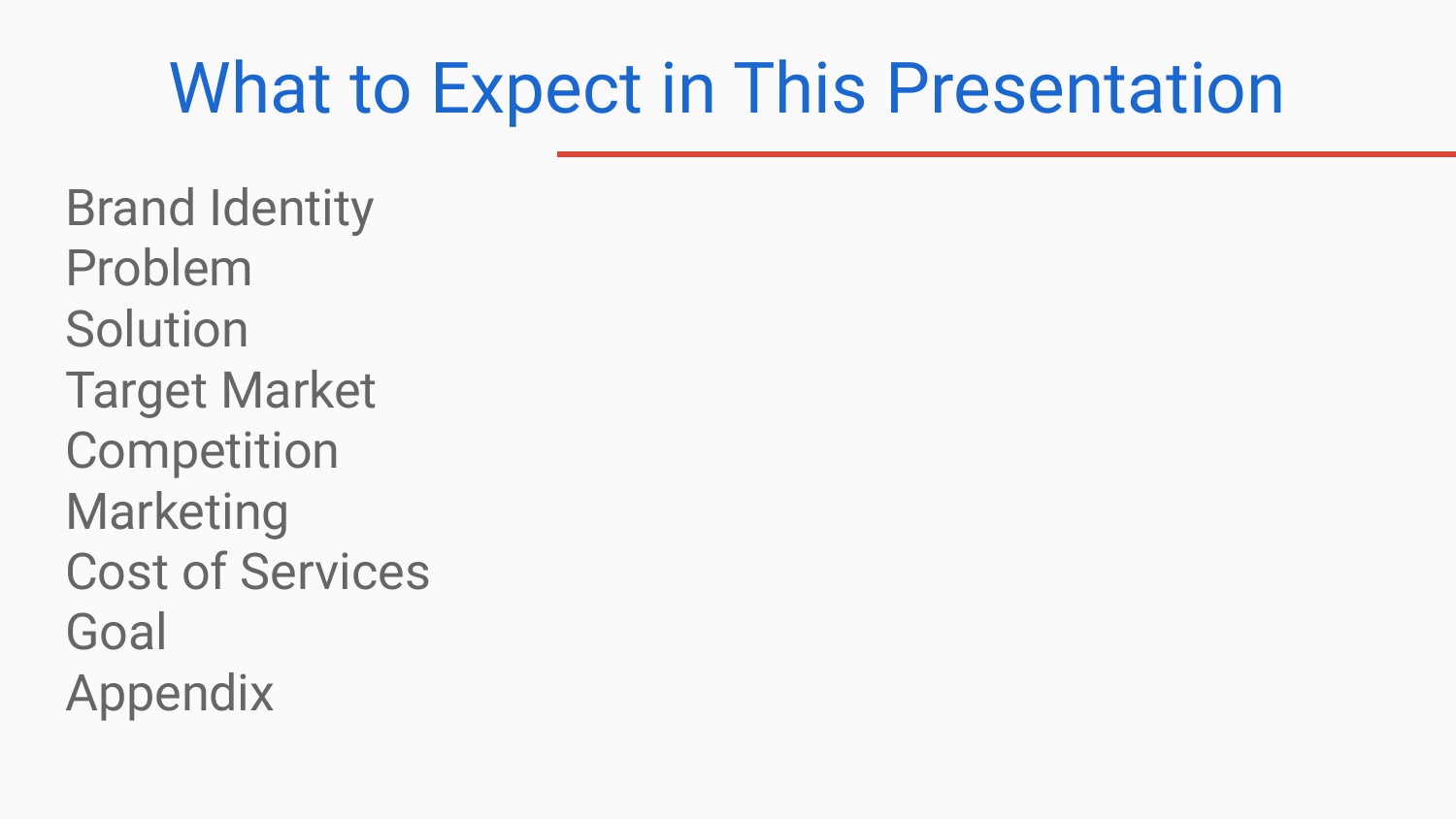

What to Expect in This Presentation
Brand Identity
Problem
Solution
Target Market
Competition
Marketing
Cost of Services
Goal
Appendix